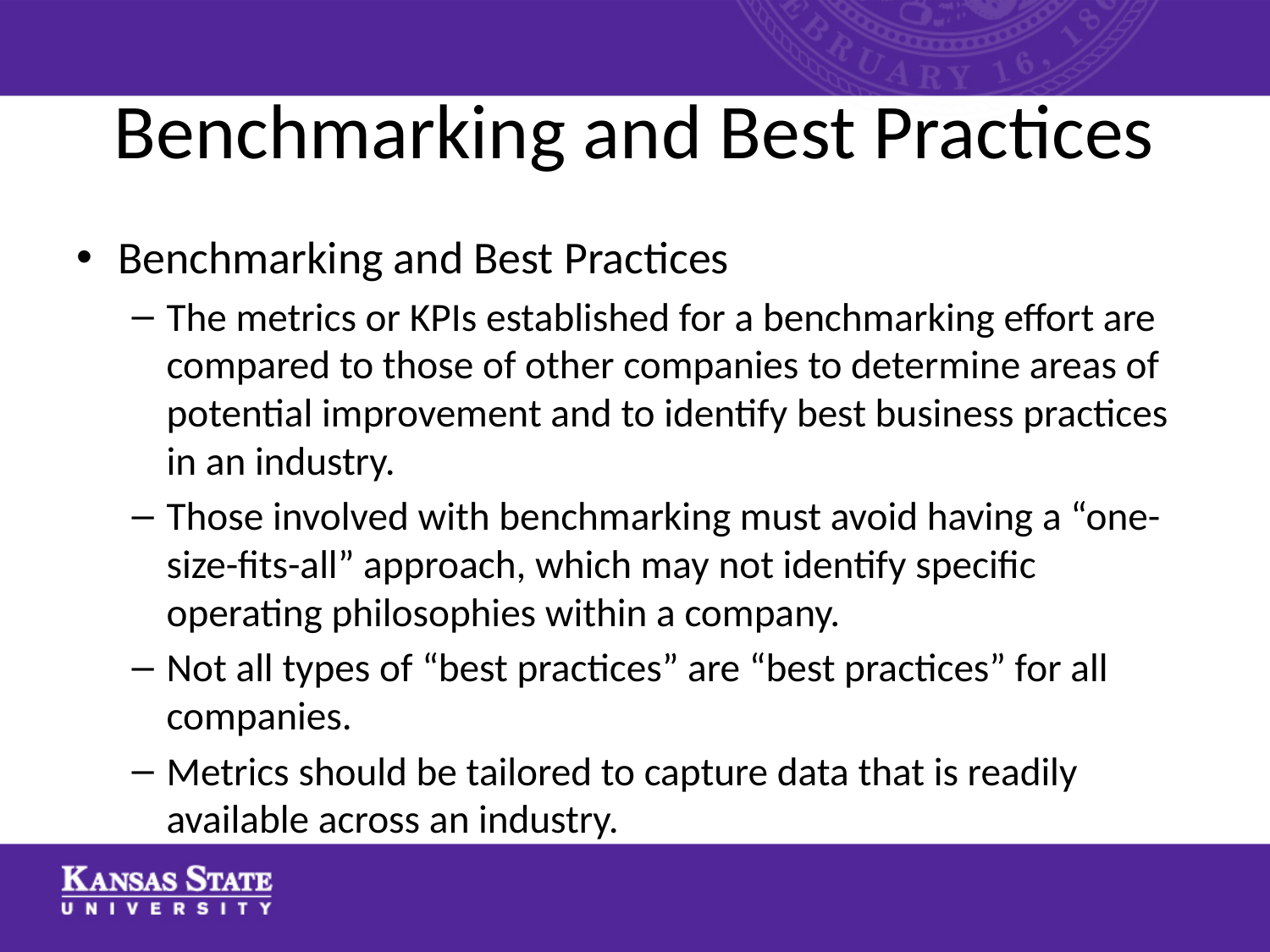

# Benchmarking and Best Practices
Benchmarking and Best Practices
The metrics or KPIs established for a benchmarking effort are compared to those of other companies to determine areas of potential improvement and to identify best business practices in an industry.
Those involved with benchmarking must avoid having a “one-size-fits-all” approach, which may not identify specific operating philosophies within a company.
Not all types of “best practices” are “best practices” for all companies.
Metrics should be tailored to capture data that is readily available across an industry.